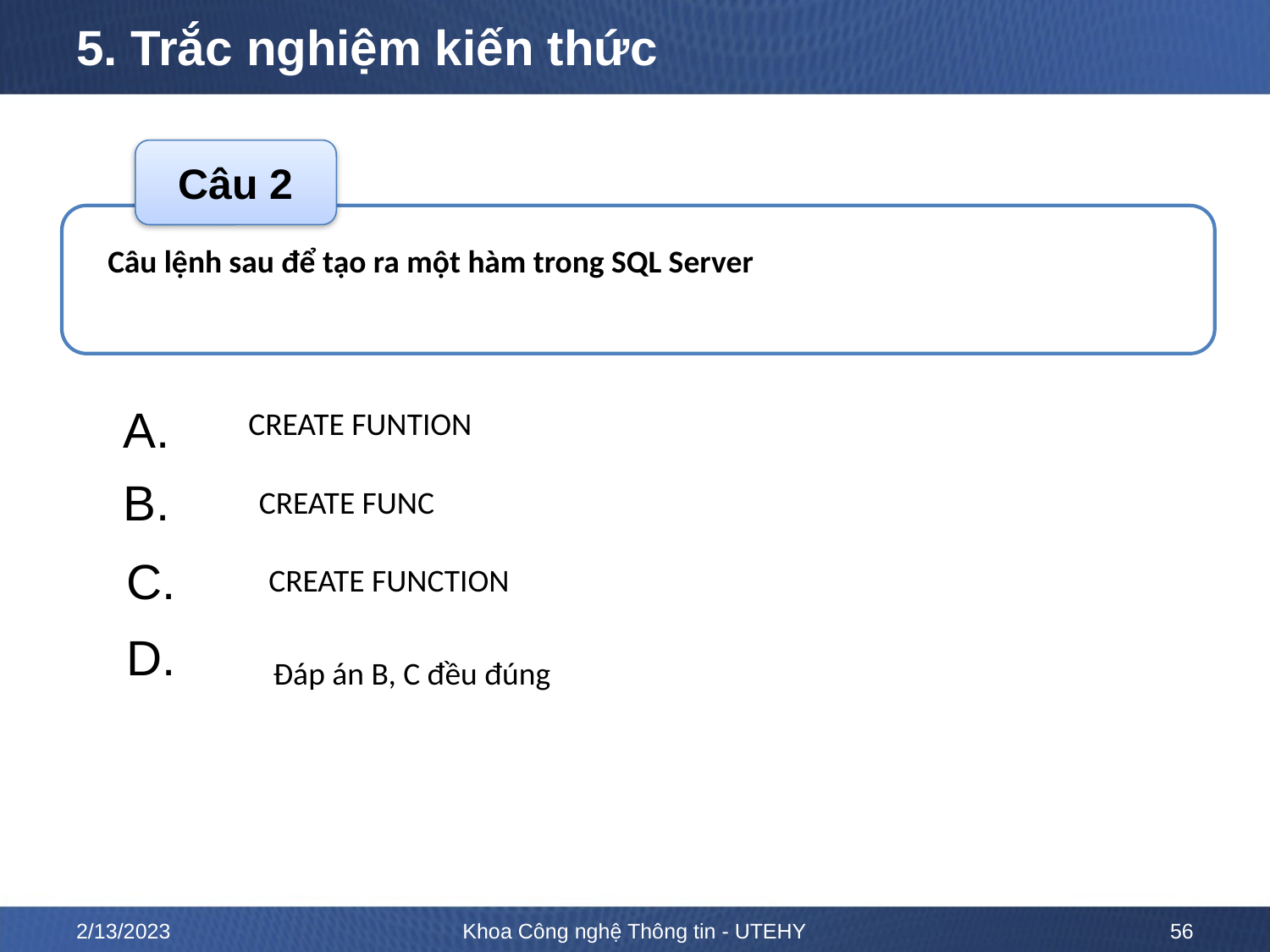

# 5. Trắc nghiệm kiến thức
Câu 2

Câu lệnh sau để tạo ra một hàm trong SQL Server
A.
B.
C.
D.
CREATE FUNTION
CREATE FUNC

CREATE FUNCTION
Đáp án B, C đều đúng
ĐÁP ÁN
C
2/13/2023
Khoa Công nghệ Thông tin - UTEHY
56